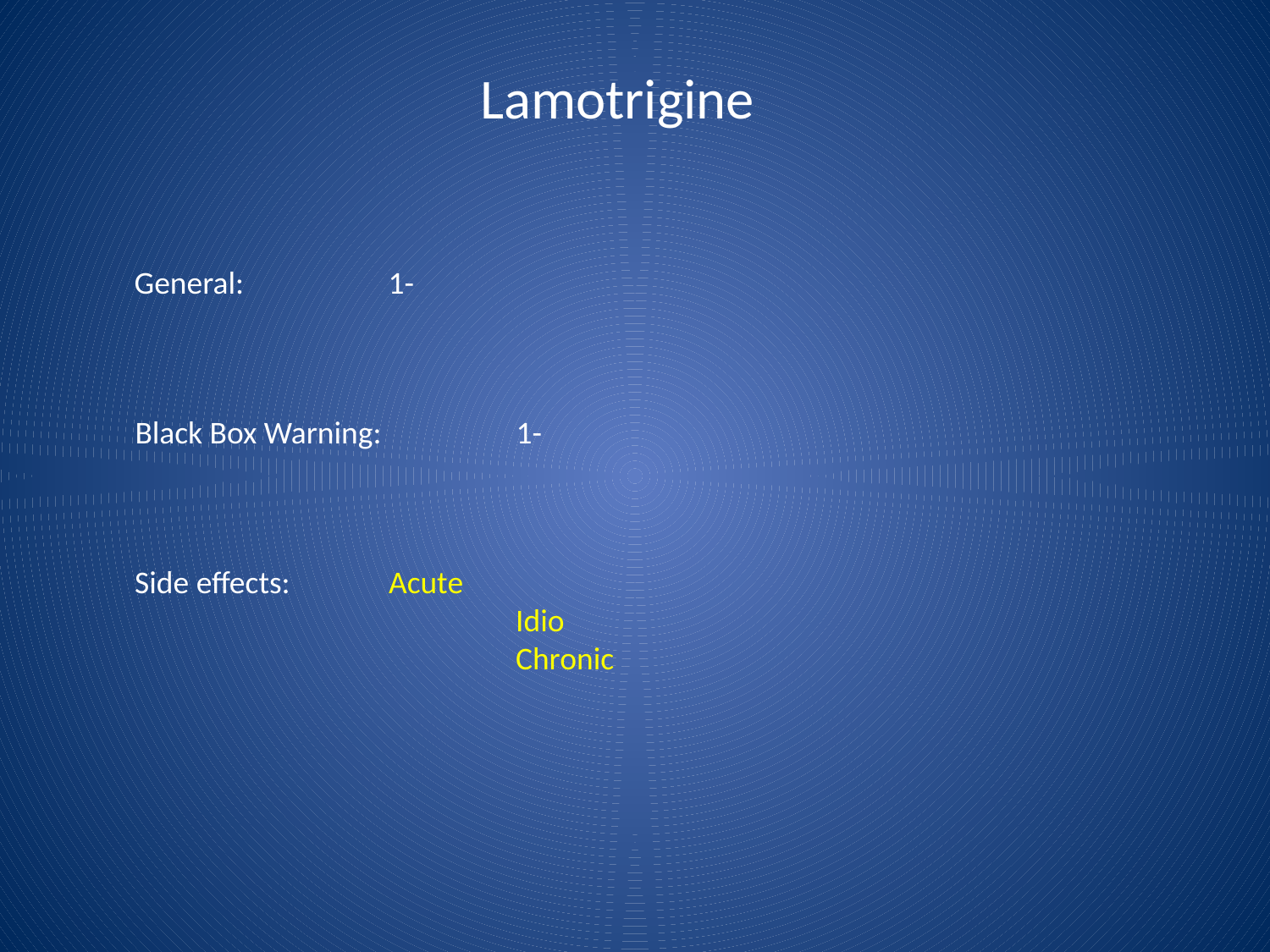

# Lamotrigine
General:		1-
Black Box Warning:		1-
Side effects:	Acute
			Idio
			Chronic